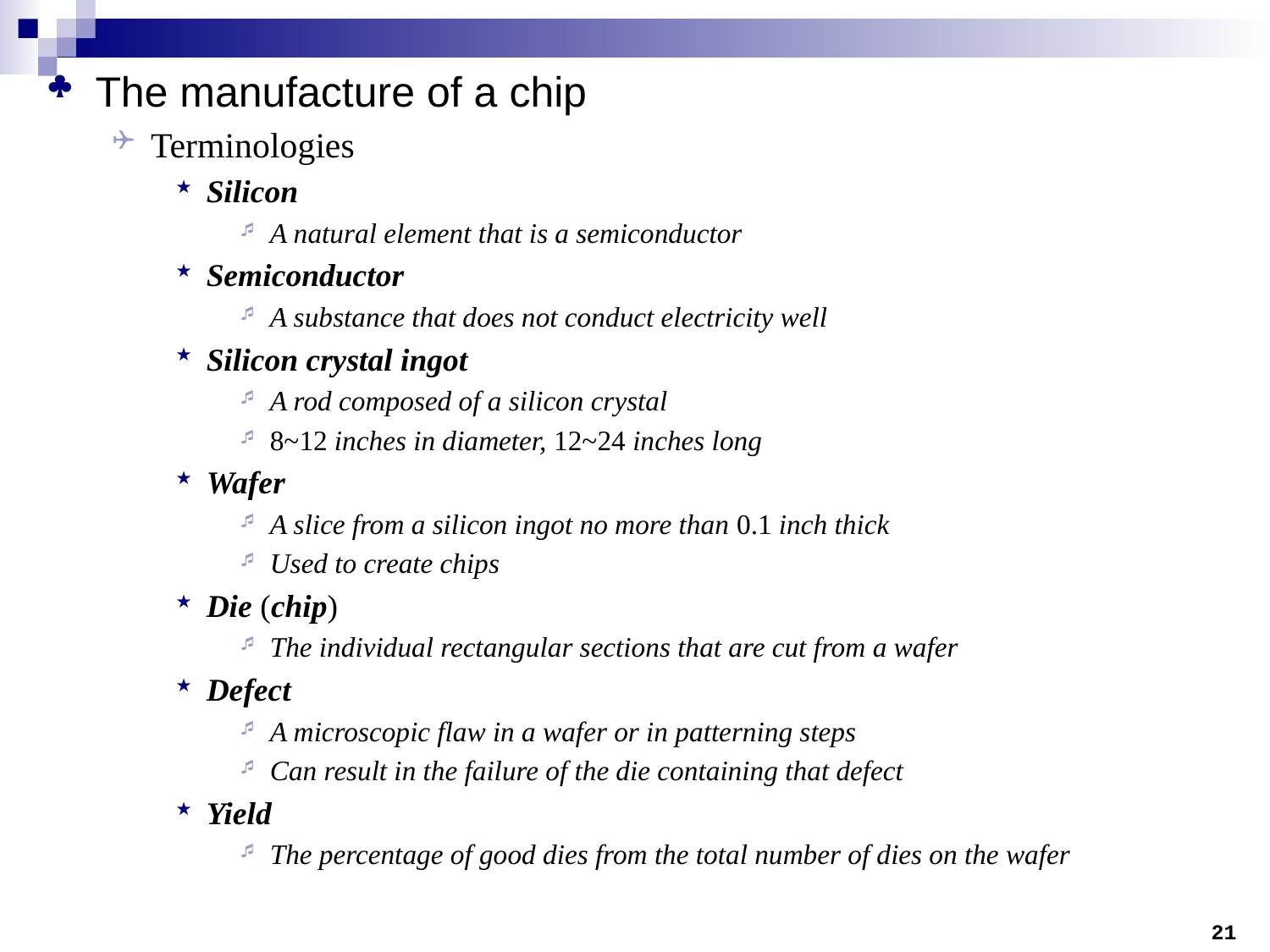

The manufacture of a chip
Terminologies
Silicon
A natural element that is a semiconductor
Semiconductor
A substance that does not conduct electricity well
Silicon crystal ingot
A rod composed of a silicon crystal
8~12 inches in diameter, 12~24 inches long
Wafer
A slice from a silicon ingot no more than 0.1 inch thick
Used to create chips
Die (chip)
The individual rectangular sections that are cut from a wafer
Defect
A microscopic flaw in a wafer or in patterning steps
Can result in the failure of the die containing that defect
Yield
The percentage of good dies from the total number of dies on the wafer
21